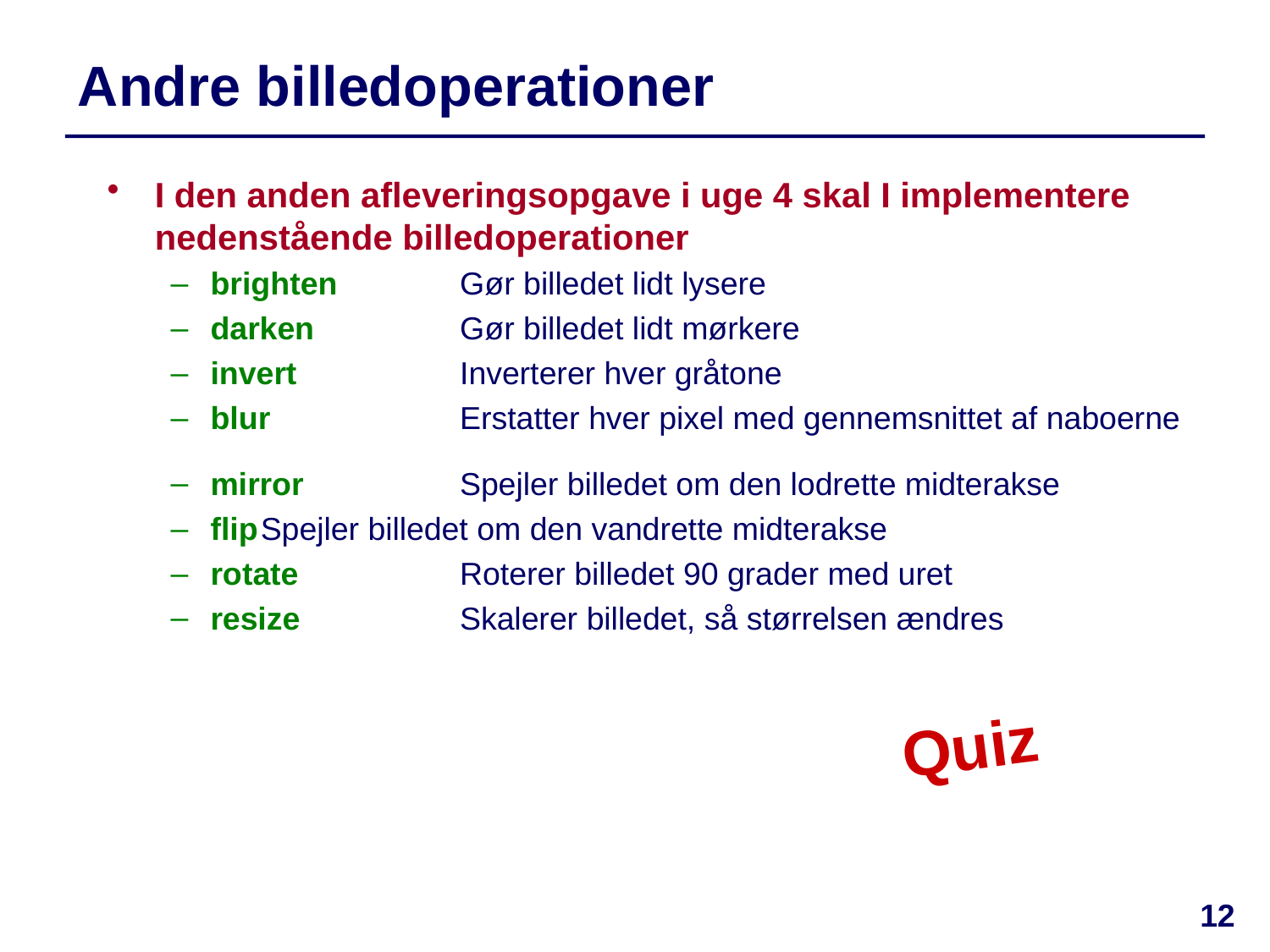

# Andre billedoperationer
I den anden afleveringsopgave i uge 4 skal I implementere nedenstående billedoperationer
brighten	Gør billedet lidt lysere
darken	Gør billedet lidt mørkere
invert	Inverterer hver gråtone
blur	Erstatter hver pixel med gennemsnittet af naboerne
mirror	Spejler billedet om den lodrette midterakse
flip	Spejler billedet om den vandrette midterakse
rotate	Roterer billedet 90 grader med uret
resize	Skalerer billedet, så størrelsen ændres
Quiz
12